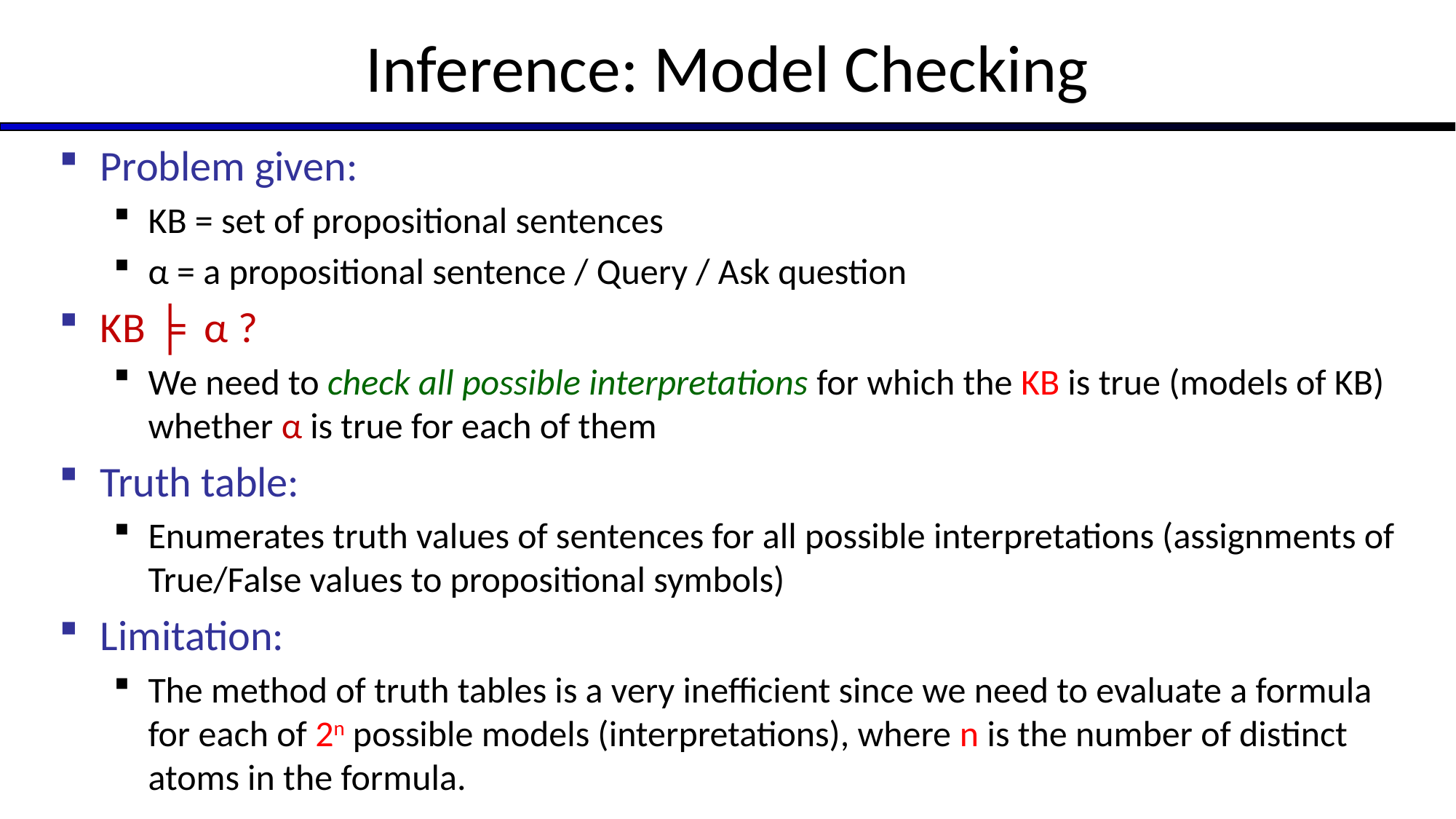

# Inference: Model Checking
Problem given:
KB = set of propositional sentences
α = a propositional sentence / Query / Ask question
KB ╞  α ?
We need to check all possible interpretations for which the KB is true (models of KB) whether α is true for each of them
Truth table:
Enumerates truth values of sentences for all possible interpretations (assignments of True/False values to propositional symbols)
Limitation:
The method of truth tables is a very inefficient since we need to evaluate a formula for each of 2n possible models (interpretations), where n is the number of distinct atoms in the formula.